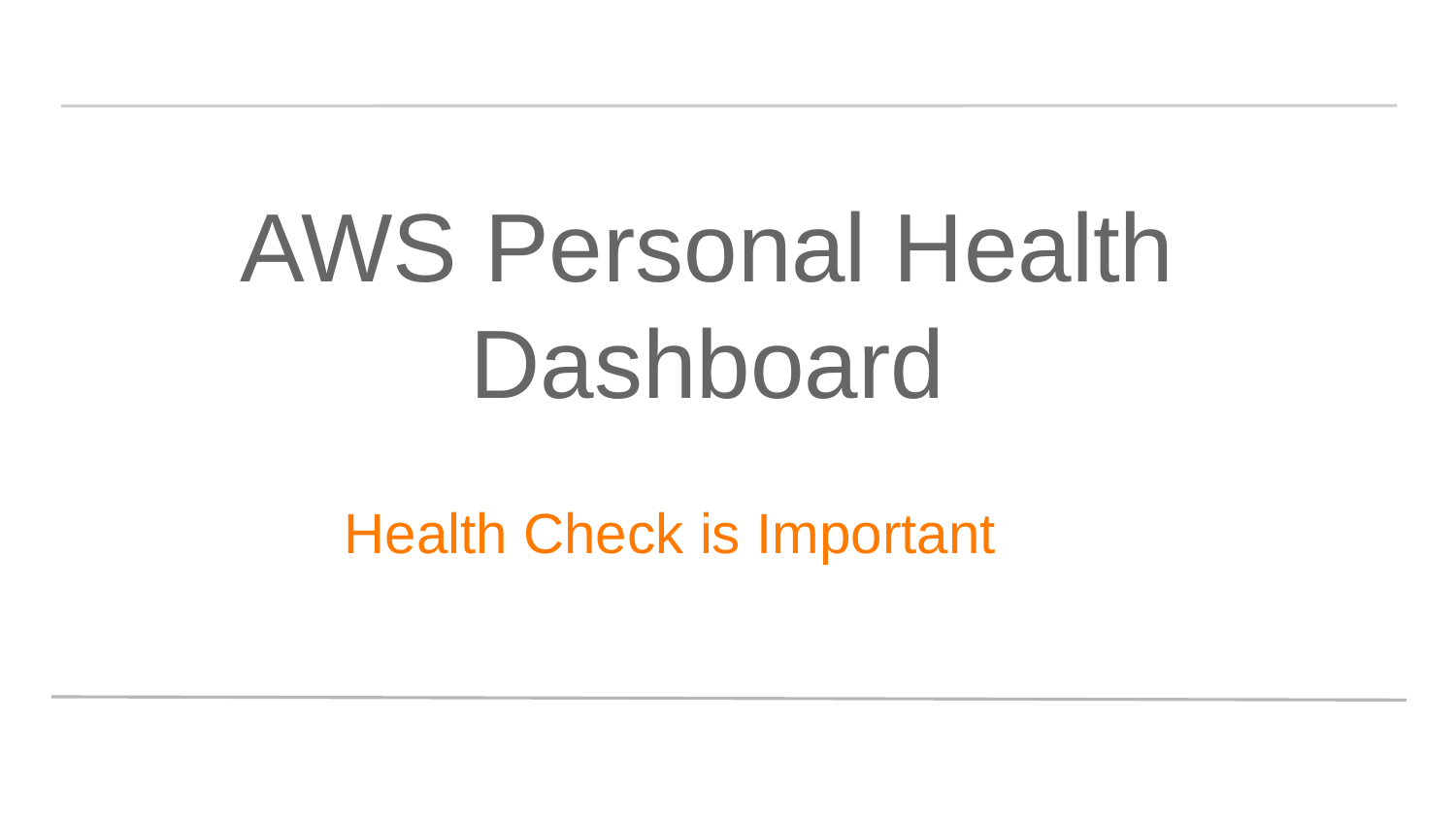

# AWS Personal Health Dashboard
Health Check is Important